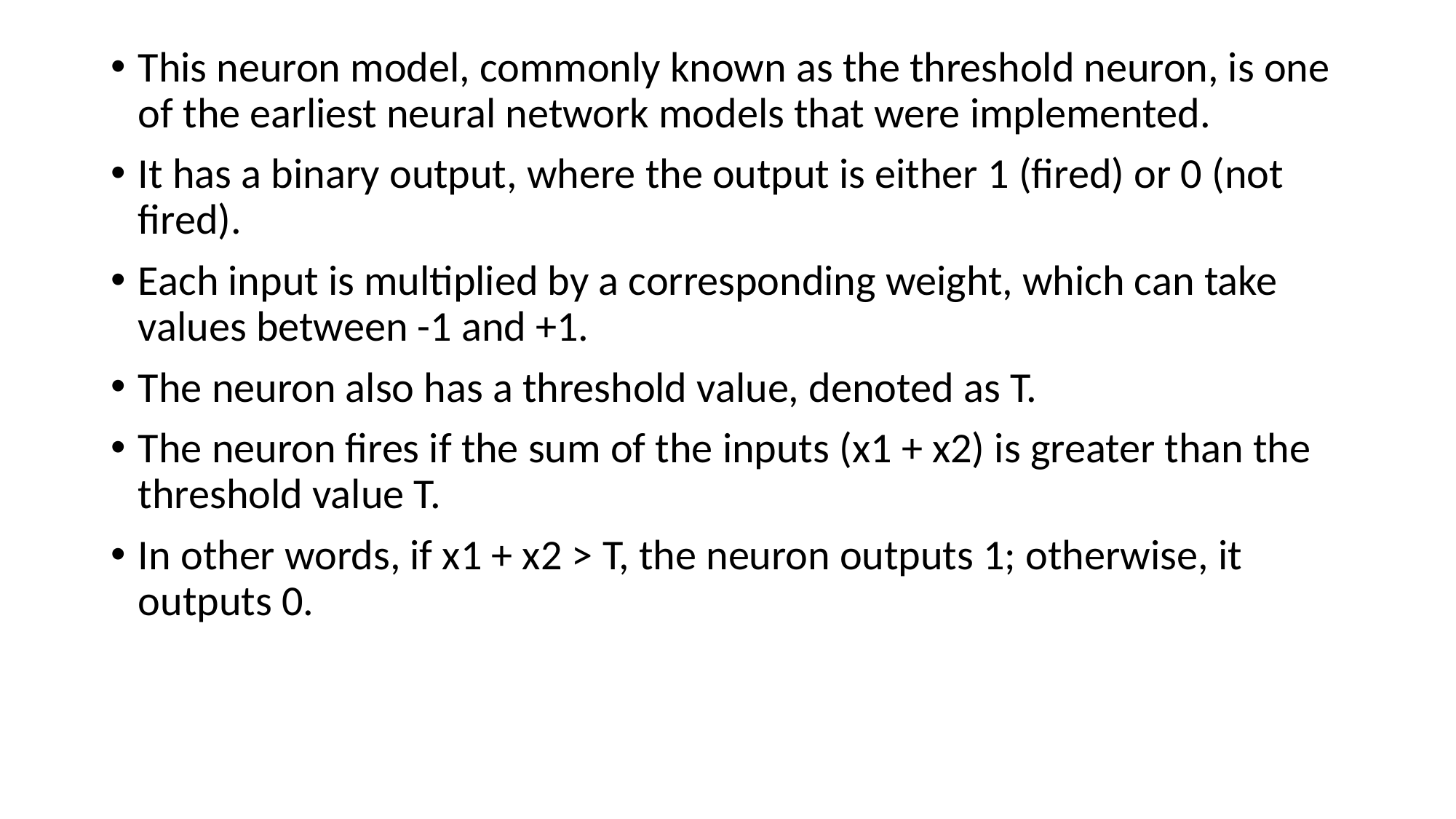

This neuron model, commonly known as the threshold neuron, is one of the earliest neural network models that were implemented.
It has a binary output, where the output is either 1 (fired) or 0 (not fired).
Each input is multiplied by a corresponding weight, which can take values between -1 and +1.
The neuron also has a threshold value, denoted as T.
The neuron fires if the sum of the inputs (x1 + x2) is greater than the threshold value T.
In other words, if x1 + x2 > T, the neuron outputs 1; otherwise, it outputs 0.